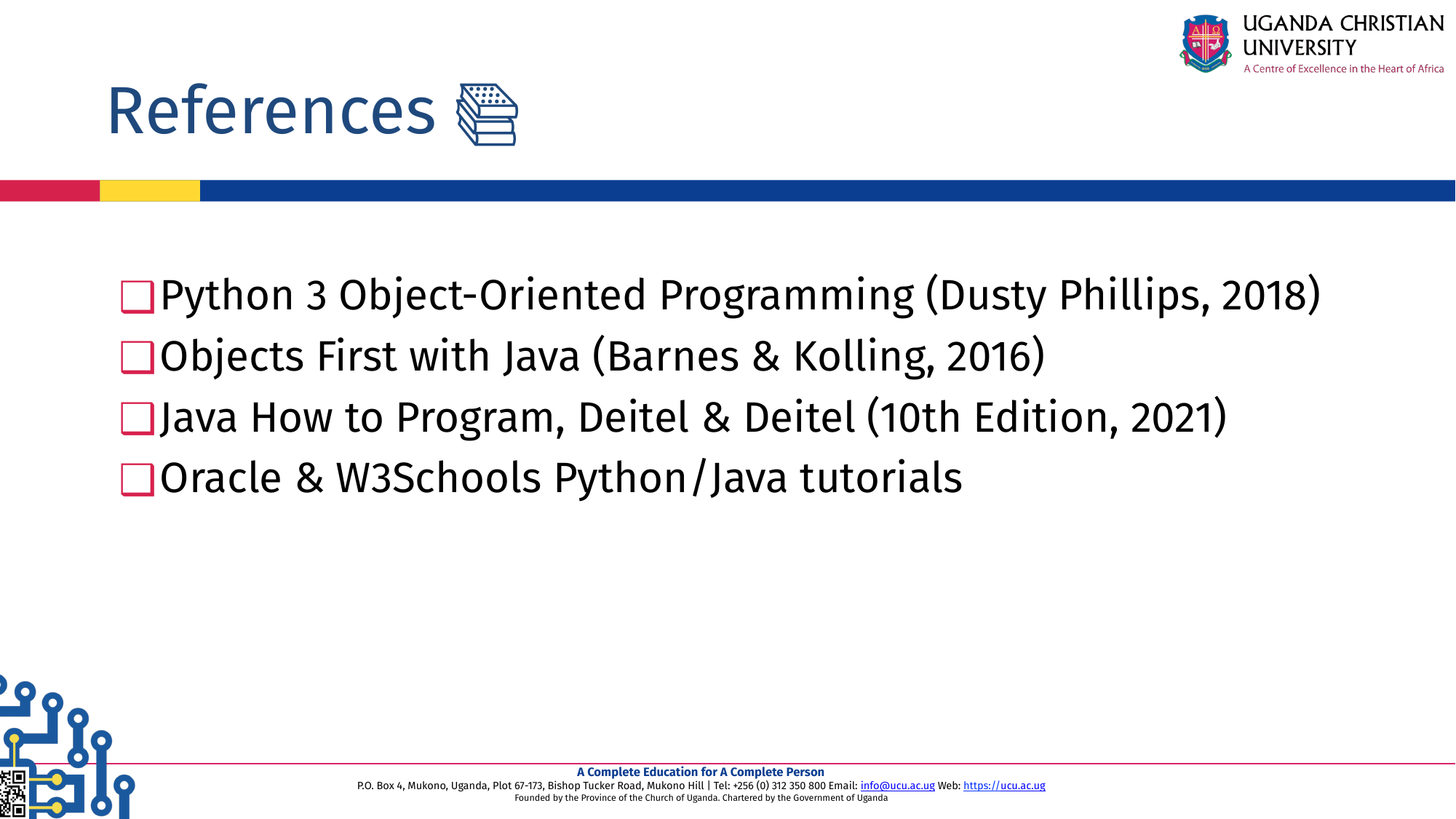

# References 📚

Python 3 Object-Oriented Programming (Dusty Phillips, 2018)
Objects First with Java (Barnes & Kolling, 2016)
Java How to Program, Deitel & Deitel (10th Edition, 2021)
Oracle & W3Schools Python/Java tutorials